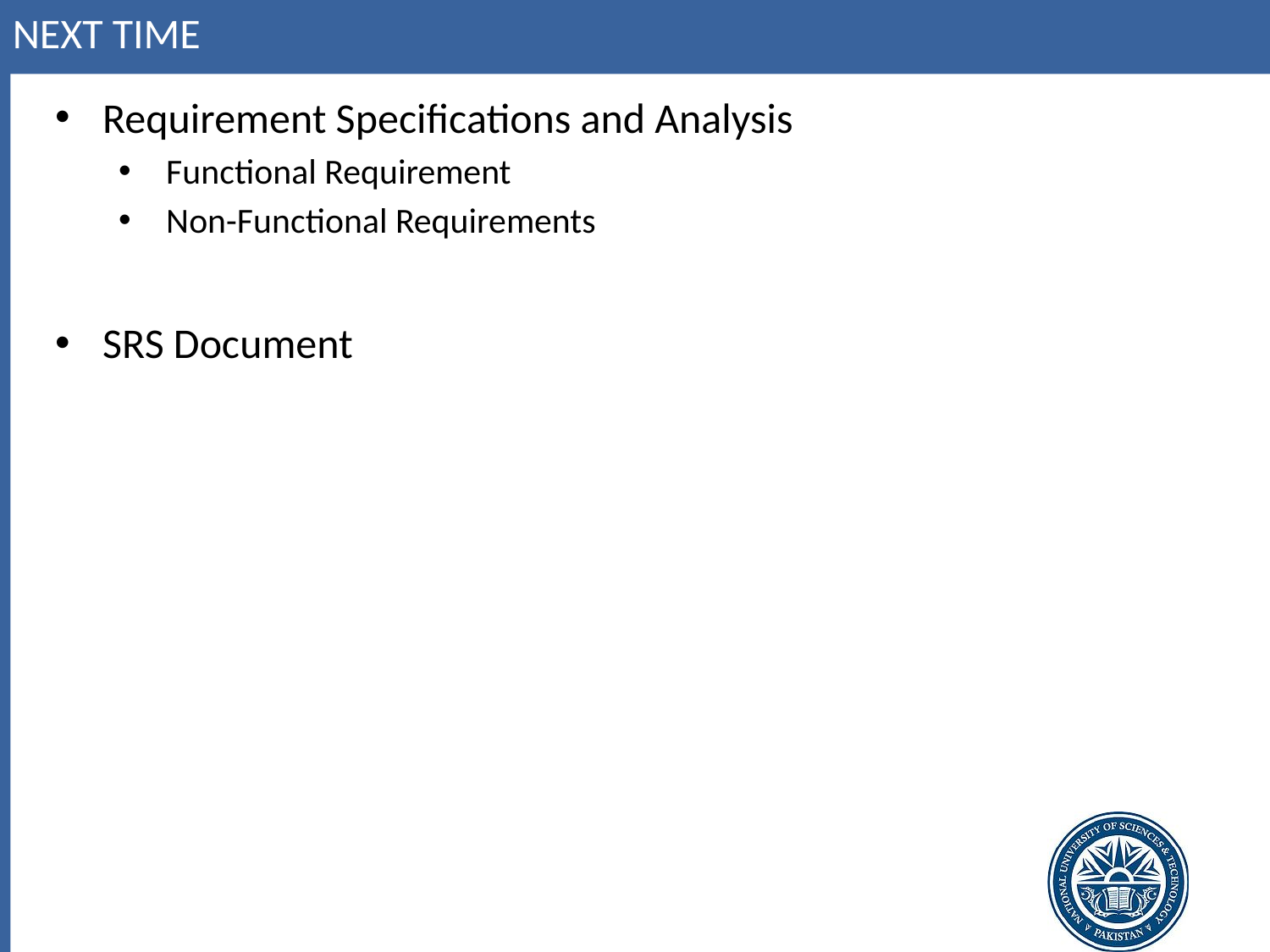

# Next Time
Requirement Specifications and Analysis
Functional Requirement
Non-Functional Requirements

SRS Document